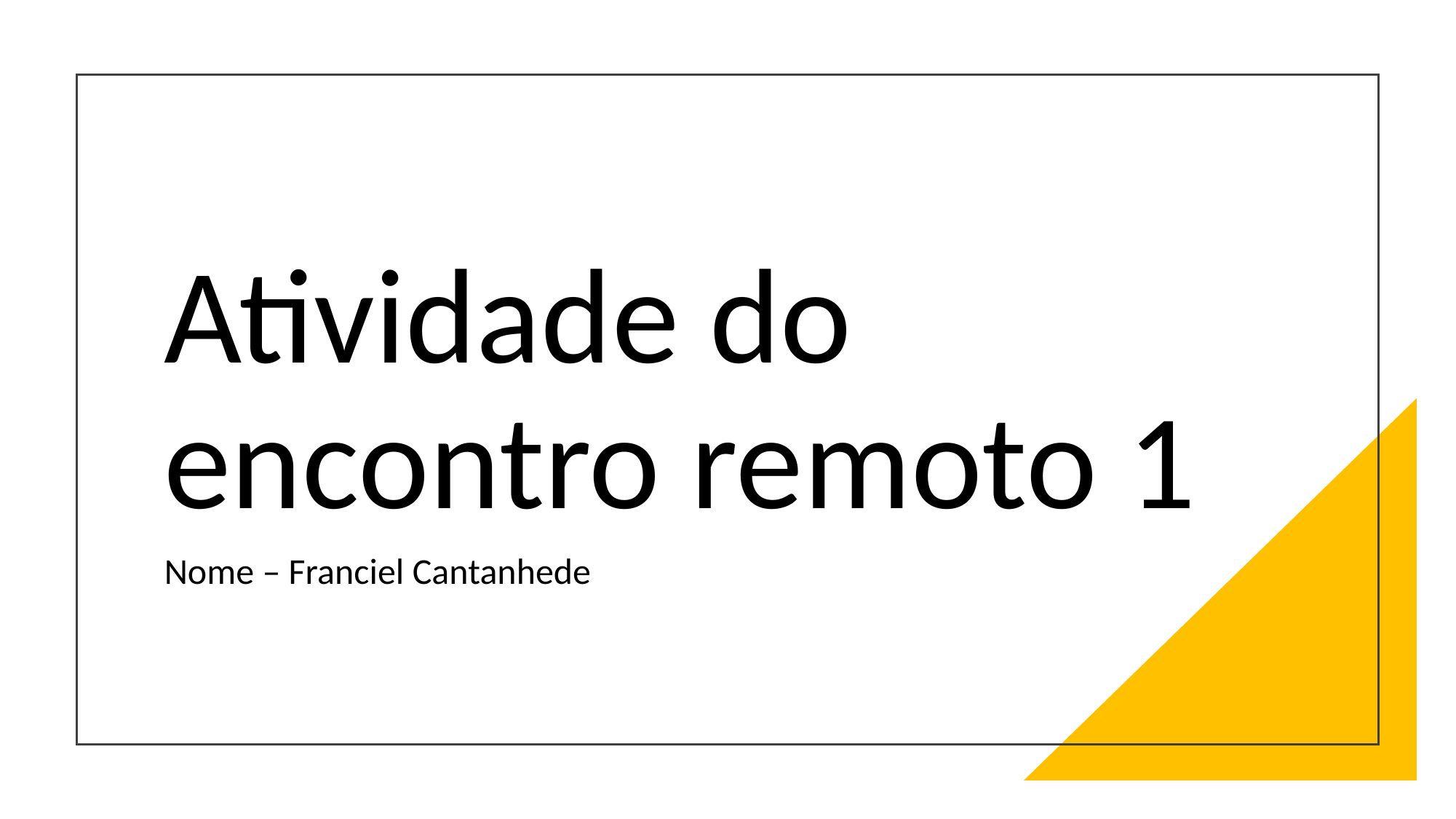

# Atividade do encontro remoto 1

Nome – Franciel Cantanhede